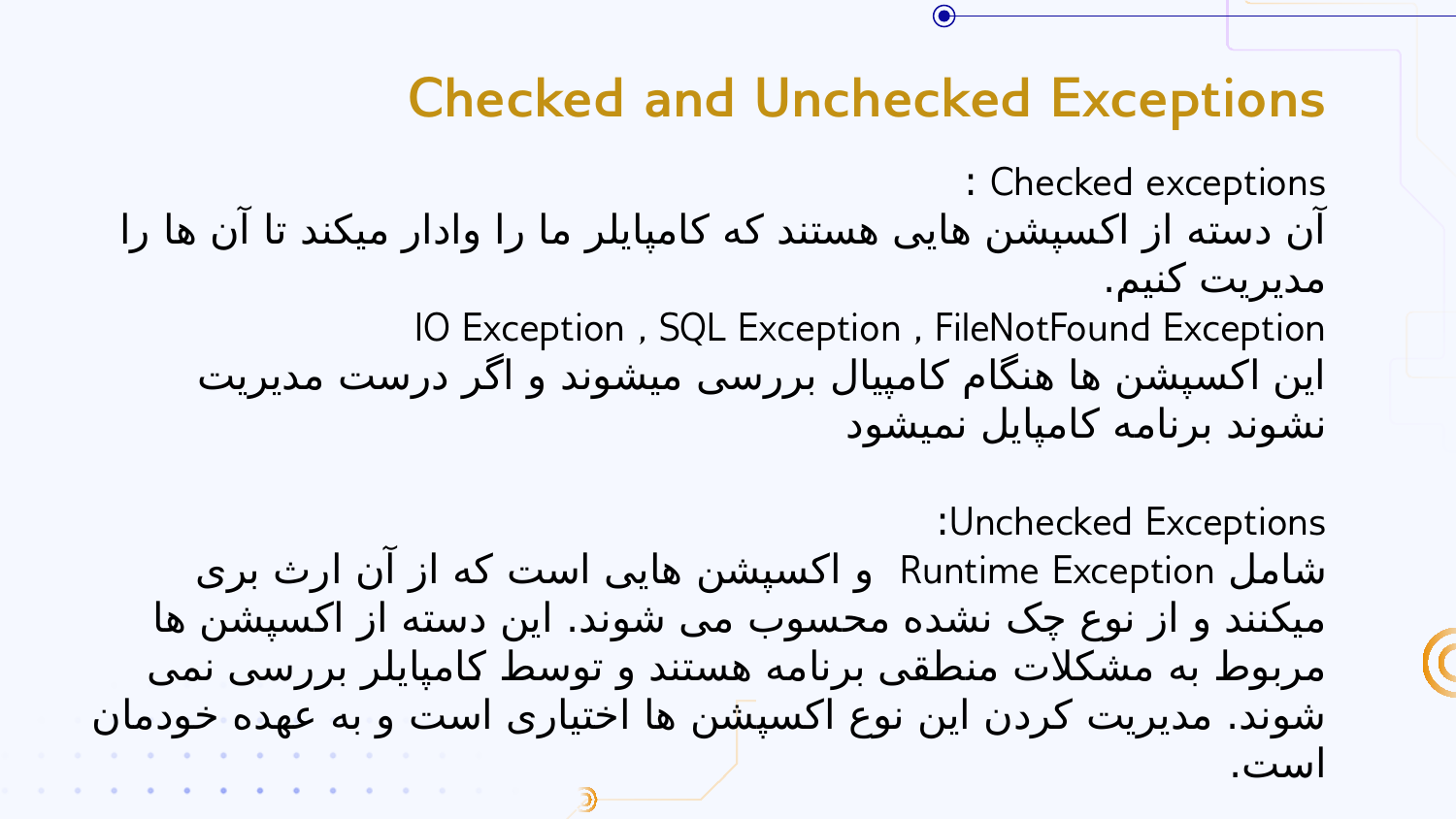

# Checked and Unchecked Exceptions
Checked exceptions :
آن دسته از اکسپشن هایی هستند که کامپایلر ما را وادار میکند تا آن ها را مدیریت کنیم.
IO Exception , SQL Exception , FileNotFound Exception
این اکسپشن ها هنگام کامپیال بررسی میشوند و اگر درست مدیریت نشوند برنامه کامپایل نمیشود

Unchecked Exceptions:
شامل Runtime Exception  و اکسپشن هایی است که از آن ارث بری میکنند و از نوع چک نشده محسوب می شوند. این دسته از اکسپشن ها مربوط به مشکلات منطقی برنامه هستند و توسط کامپایلر بررسی نمی شوند. مدیریت کردن این نوع اکسپشن ها اختیاری است و به عهده خودمان است.